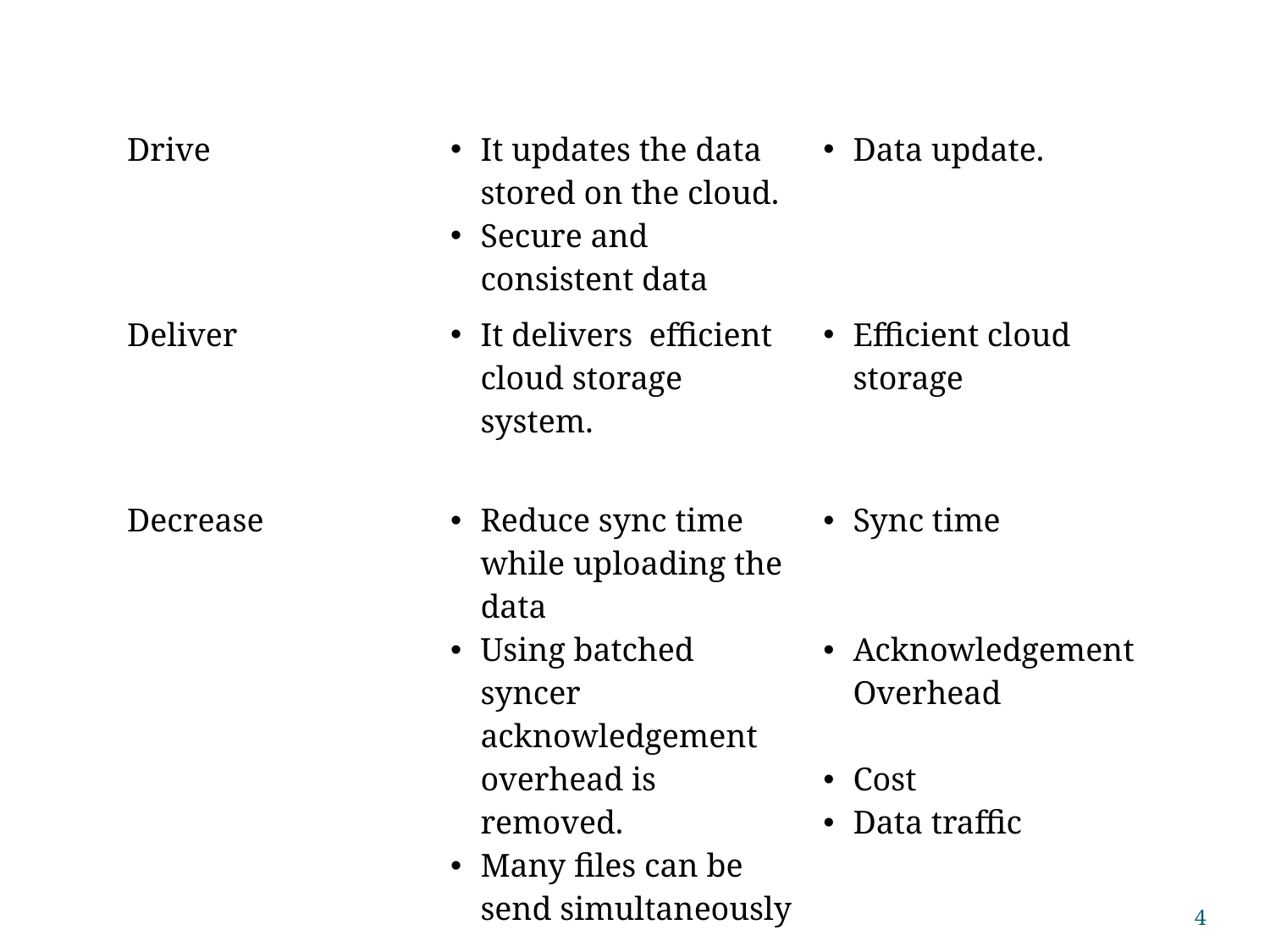

| D |  |  |
| --- | --- | --- |
| Drive | It updates the data stored on the cloud. Secure and consistent data | Data update. |
| Deliver | It delivers efficient cloud storage system. | Efficient cloud storage |
| Decrease | Reduce sync time while uploading the data Using batched syncer acknowledgement overhead is removed. Many files can be send simultaneously . | Sync time Acknowledgement Overhead Cost Data traffic |
4